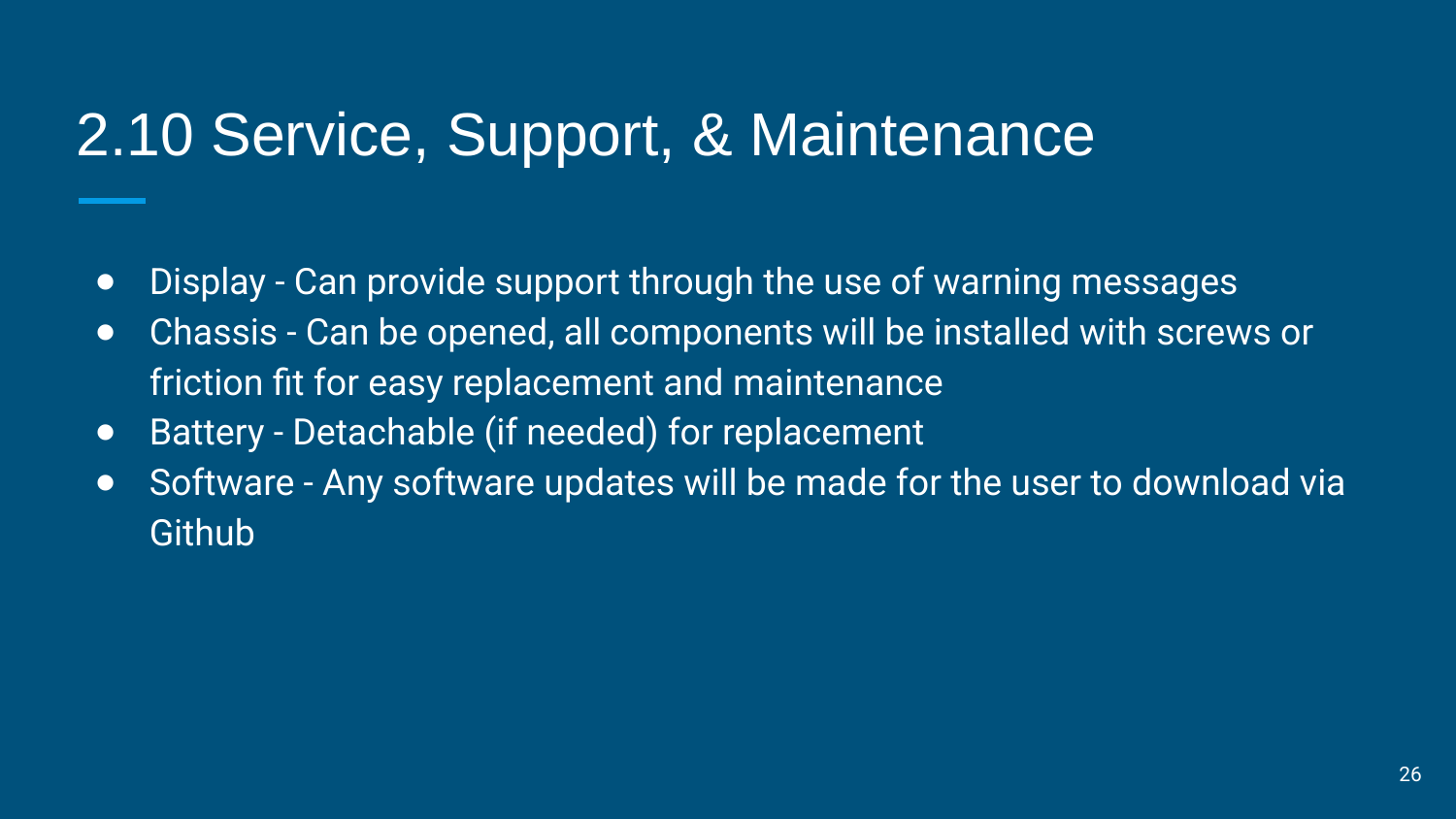

# 2.10 Service, Support, & Maintenance
Display - Can provide support through the use of warning messages
Chassis - Can be opened, all components will be installed with screws or friction fit for easy replacement and maintenance
Battery - Detachable (if needed) for replacement
Software - Any software updates will be made for the user to download via Github
26